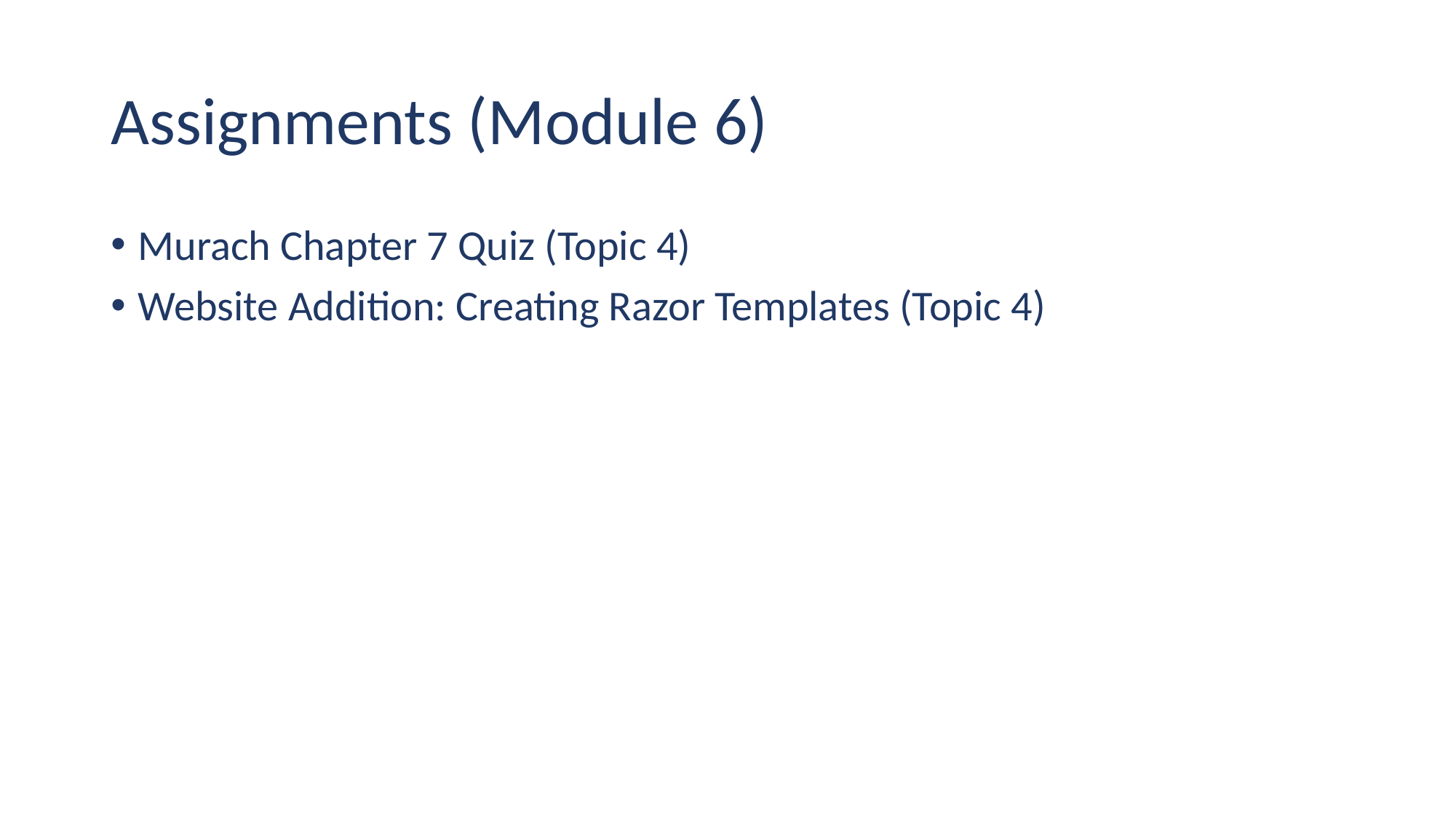

# Assignments (Module 6)
Murach Chapter 7 Quiz (Topic 4)
Website Addition: Creating Razor Templates (Topic 4)